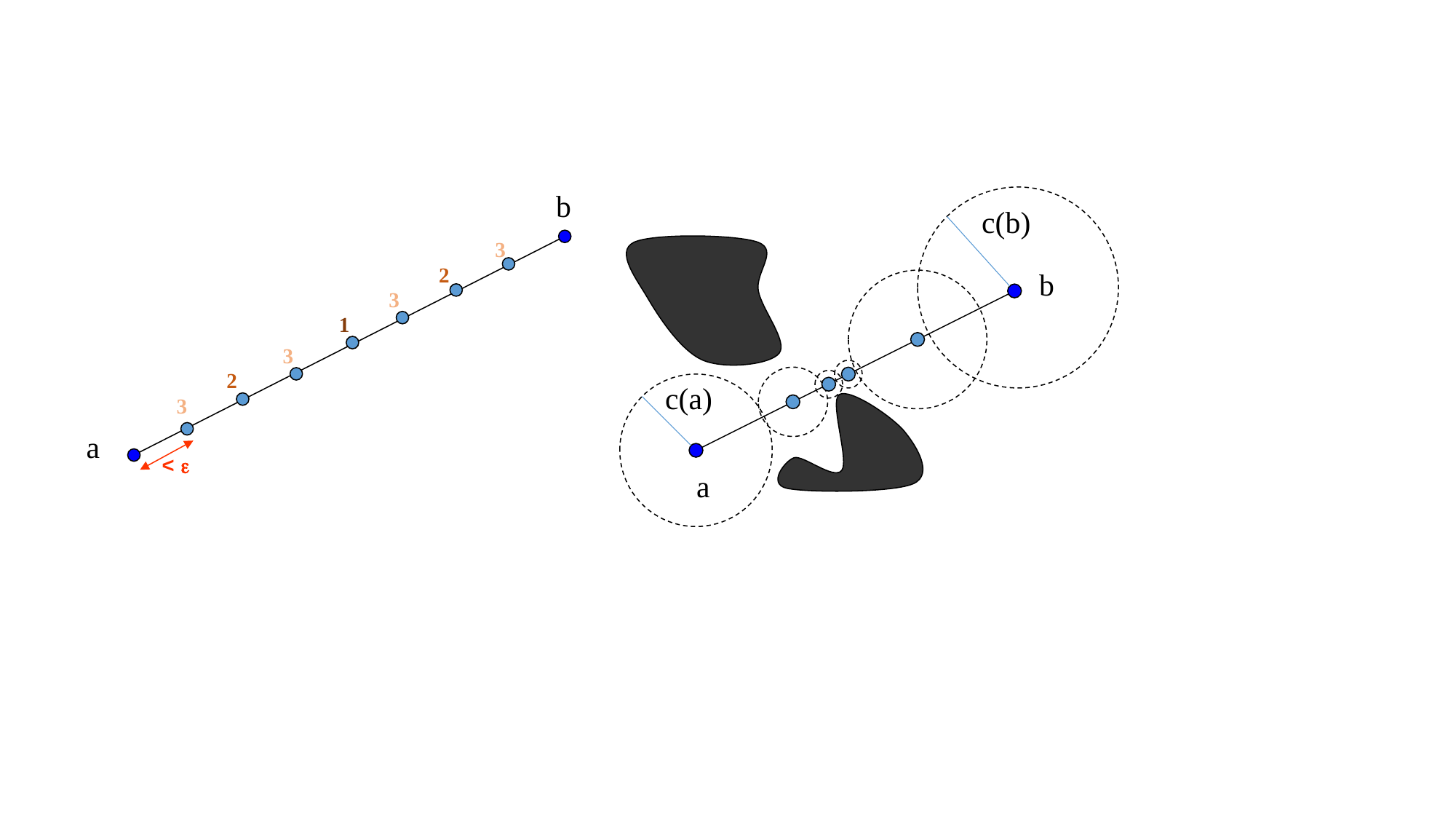

b

c(b)

< ε

3
2
b
3
1
3
2
c(a)
3
a
a